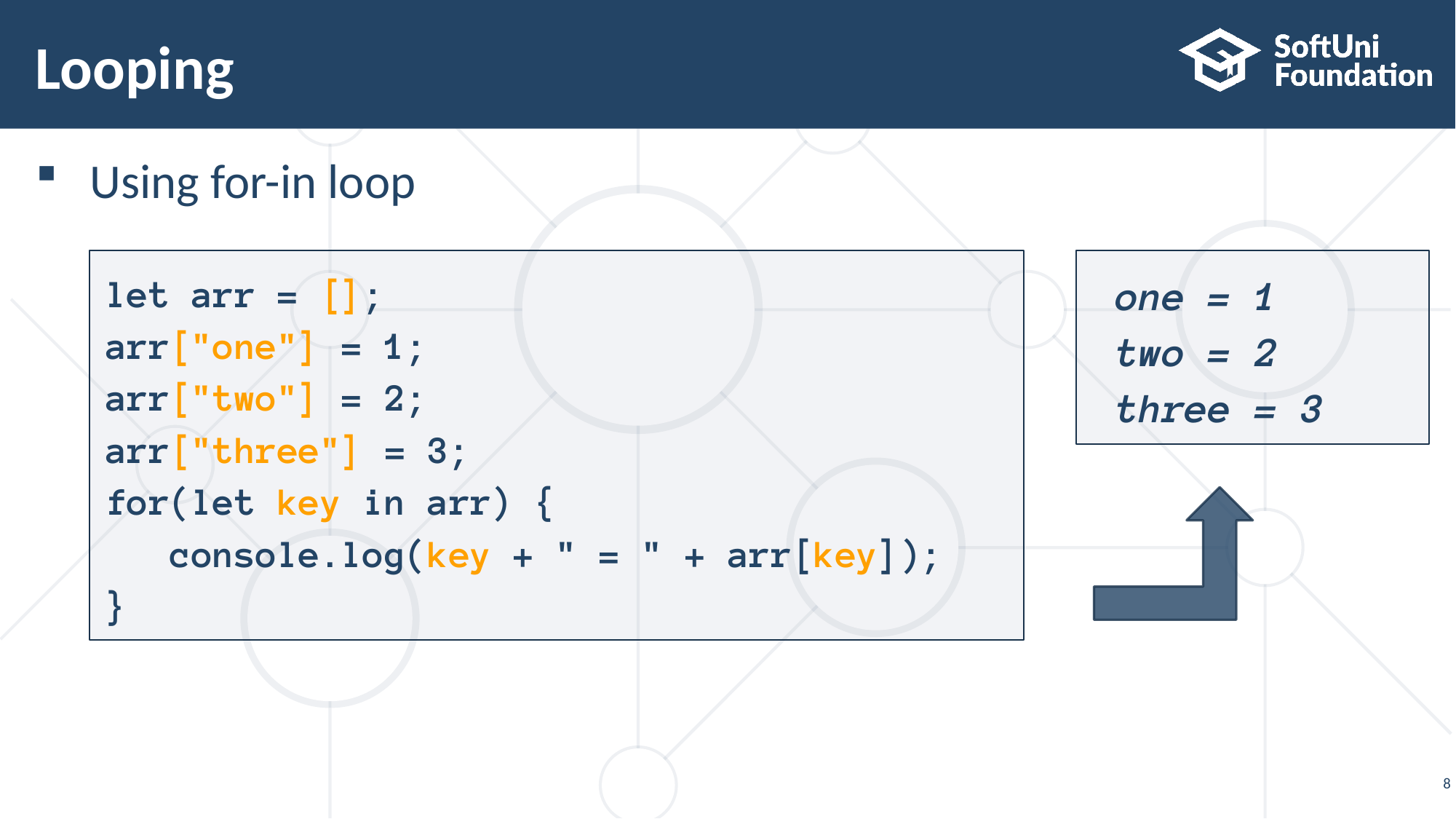

# Looping
Using for-in loop
let аrr = [];
arr["one"] = 1;
arr["two"] = 2;
arr["three"] = 3;
for(let key in arr) {
   console.log(key + " = " + arr[key]);
}
 one = 1
 two = 2
 three = 3

8